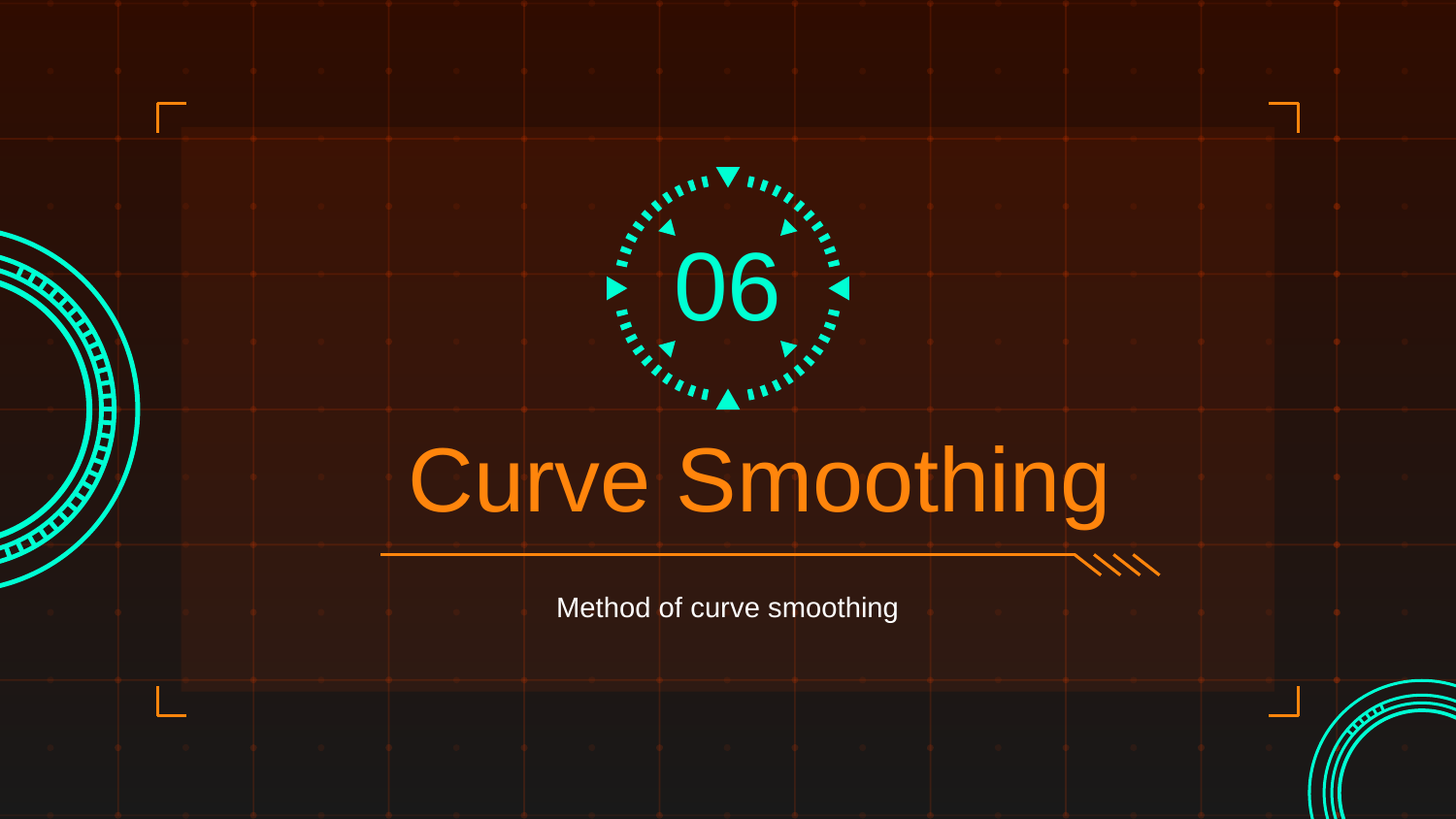

06

# Curve Smoothing
Method of curve smoothing